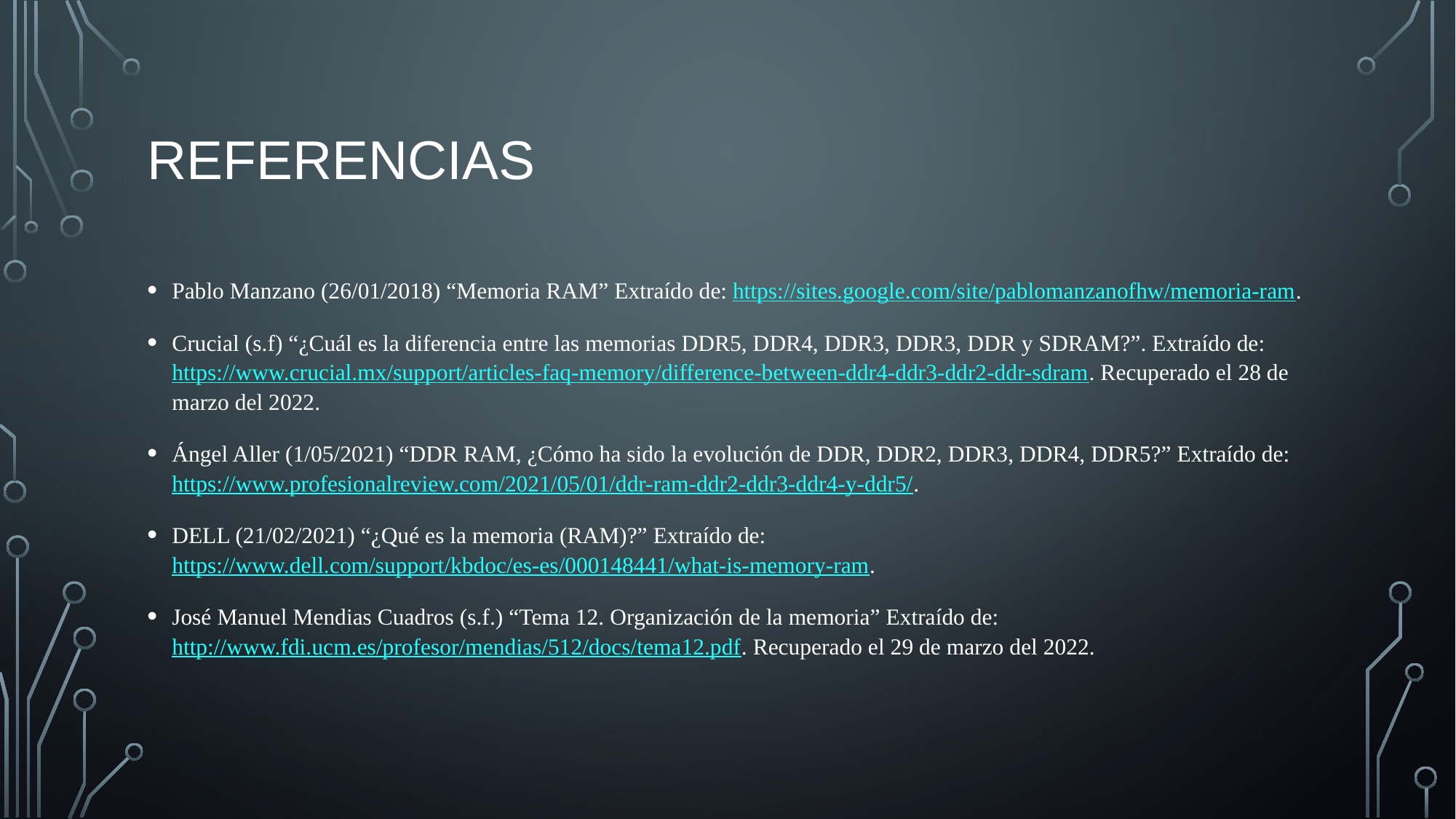

# Referencias
Pablo Manzano (26/01/2018) “Memoria RAM” Extraído de: https://sites.google.com/site/pablomanzanofhw/memoria-ram.
Crucial (s.f) “¿Cuál es la diferencia entre las memorias DDR5, DDR4, DDR3, DDR3, DDR y SDRAM?”. Extraído de: https://www.crucial.mx/support/articles-faq-memory/difference-between-ddr4-ddr3-ddr2-ddr-sdram. Recuperado el 28 de marzo del 2022.
Ángel Aller (1/05/2021) “DDR RAM, ¿Cómo ha sido la evolución de DDR, DDR2, DDR3, DDR4, DDR5?” Extraído de: https://www.profesionalreview.com/2021/05/01/ddr-ram-ddr2-ddr3-ddr4-y-ddr5/.
DELL (21/02/2021) “¿Qué es la memoria (RAM)?” Extraído de: https://www.dell.com/support/kbdoc/es-es/000148441/what-is-memory-ram.
José Manuel Mendias Cuadros (s.f.) “Tema 12. Organización de la memoria” Extraído de: http://www.fdi.ucm.es/profesor/mendias/512/docs/tema12.pdf. Recuperado el 29 de marzo del 2022.